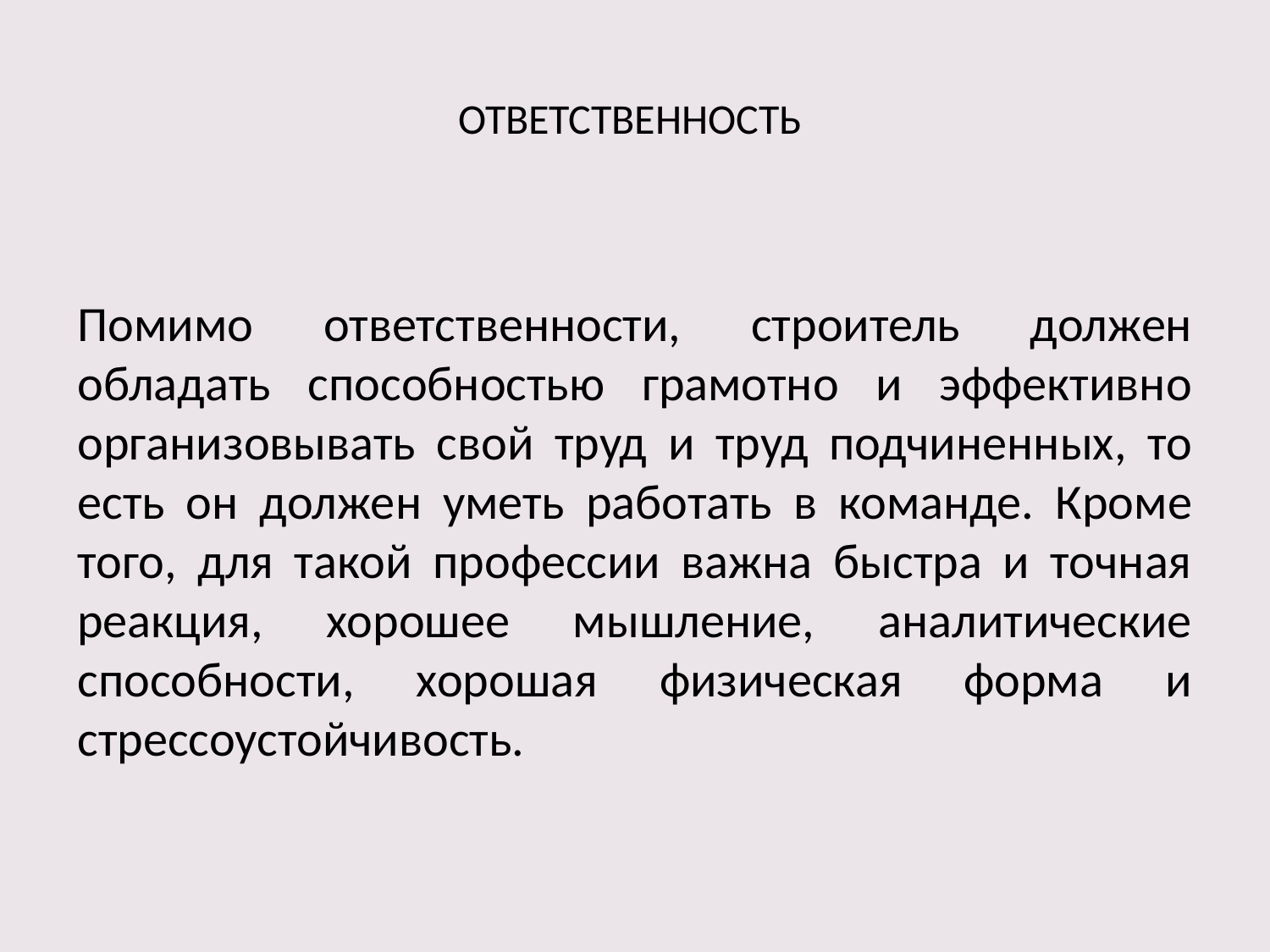

# ОТВЕТСТВЕННОСТЬ
Помимо ответственности, строитель должен обладать способностью грамотно и эффективно организовывать свой труд и труд подчиненных, то есть он должен уметь работать в команде. Кроме того, для такой профессии важна быстра и точная реакция, хорошее мышление, аналитические способности, хорошая физическая форма и стрессоустойчивость.